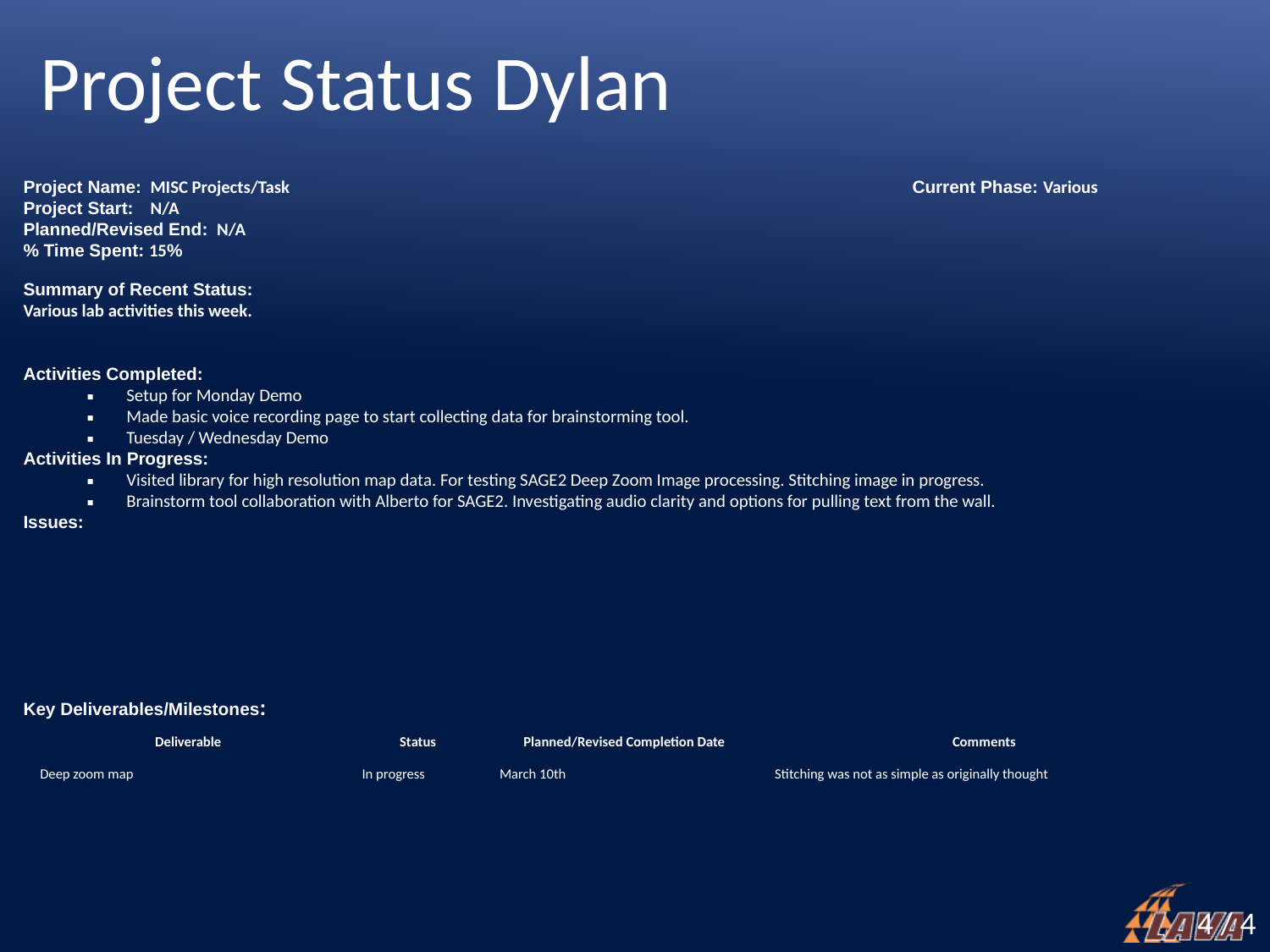

# Project Status Dylan
Project Name:	MISC Projects/Task					Current Phase: Various
Project Start:	N/A							Planned/Revised End:  N/A
% Time Spent: 15%

Summary of Recent Status:
Various lab activities this week.

Activities Completed:
Setup for Monday Demo
Made basic voice recording page to start collecting data for brainstorming tool.
Tuesday / Wednesday Demo
Activities In Progress:
Visited library for high resolution map data. For testing SAGE2 Deep Zoom Image processing. Stitching image in progress.
Brainstorm tool collaboration with Alberto for SAGE2. Investigating audio clarity and options for pulling text from the wall.
Issues:

Key Deliverables/Milestones:
| Deliverable | Status | Planned/Revised Completion Date | Comments |
| --- | --- | --- | --- |
| Deep zoom map | In progress | March 10th | Stitching was not as simple as originally thought |
|  |  |  |  |
|  |  |  |  |
|  |  |  |  |

		         4 / 4